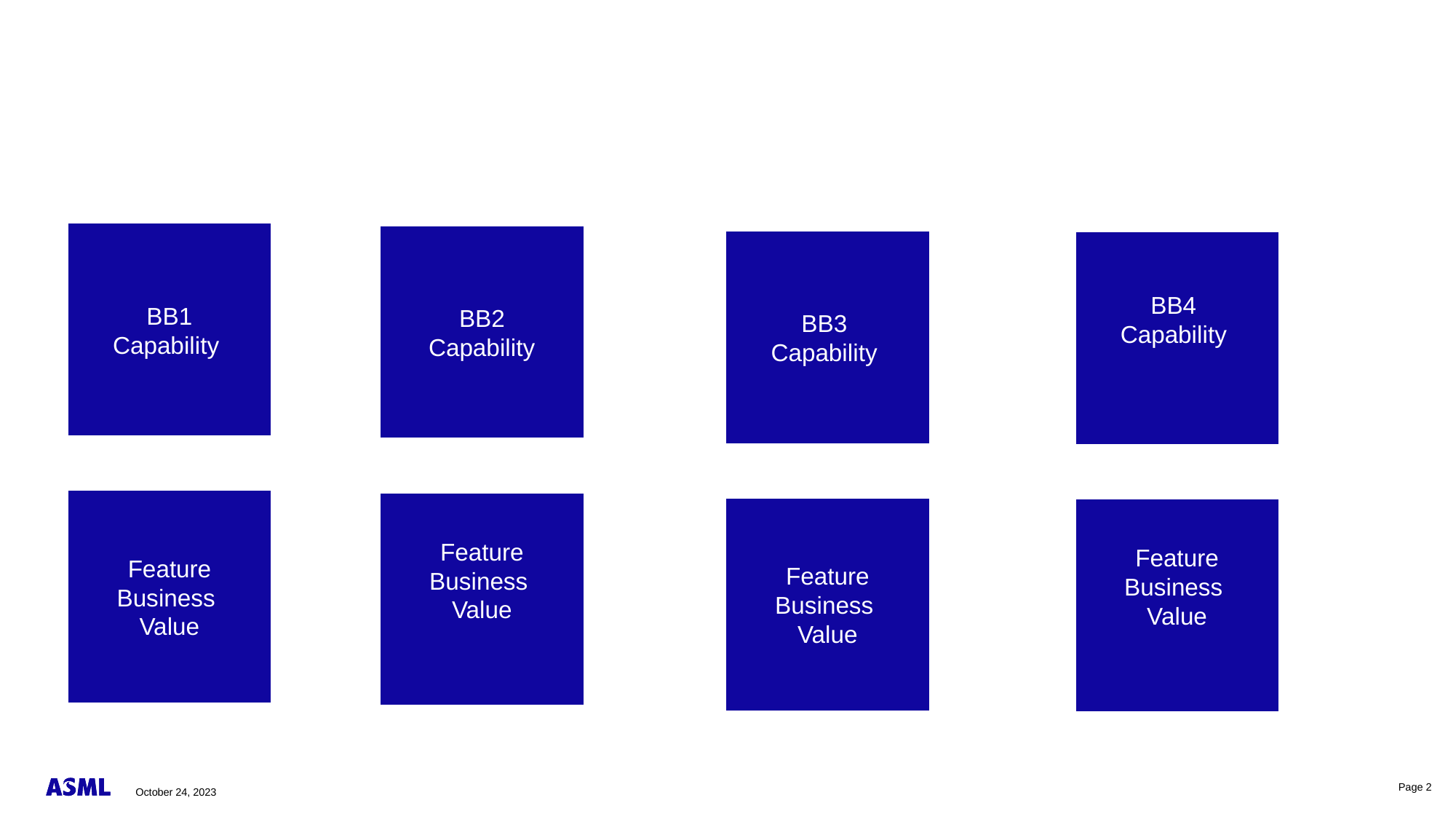

#

BB1
Capability
BB2
Capability
BB3
Capability
BB4
Capability

Feature
Business
Value
Feature
Business
Value

Feature
Business
Value
Feature
Business
Value

October 24, 2023
Page 2